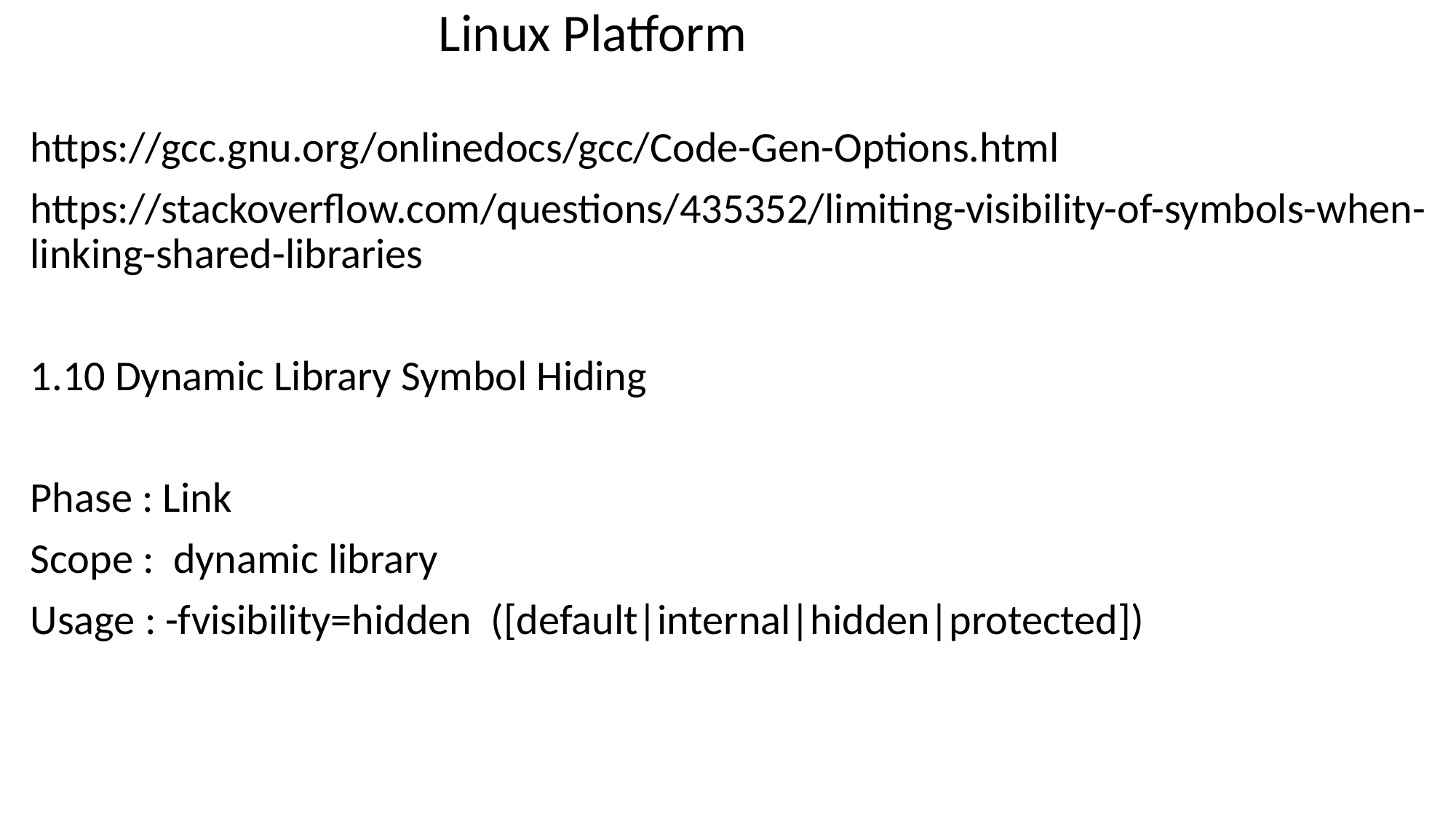

# Linux Platform

https://gcc.gnu.org/onlinedocs/gcc/Code-Gen-Options.html
https://stackoverflow.com/questions/435352/limiting-visibility-of-symbols-when-linking-shared-libraries

1.10 Dynamic Library Symbol Hiding

Phase : Link
Scope :  dynamic library
Usage : -fvisibility=hidden  ([default|internal|hidden|protected])